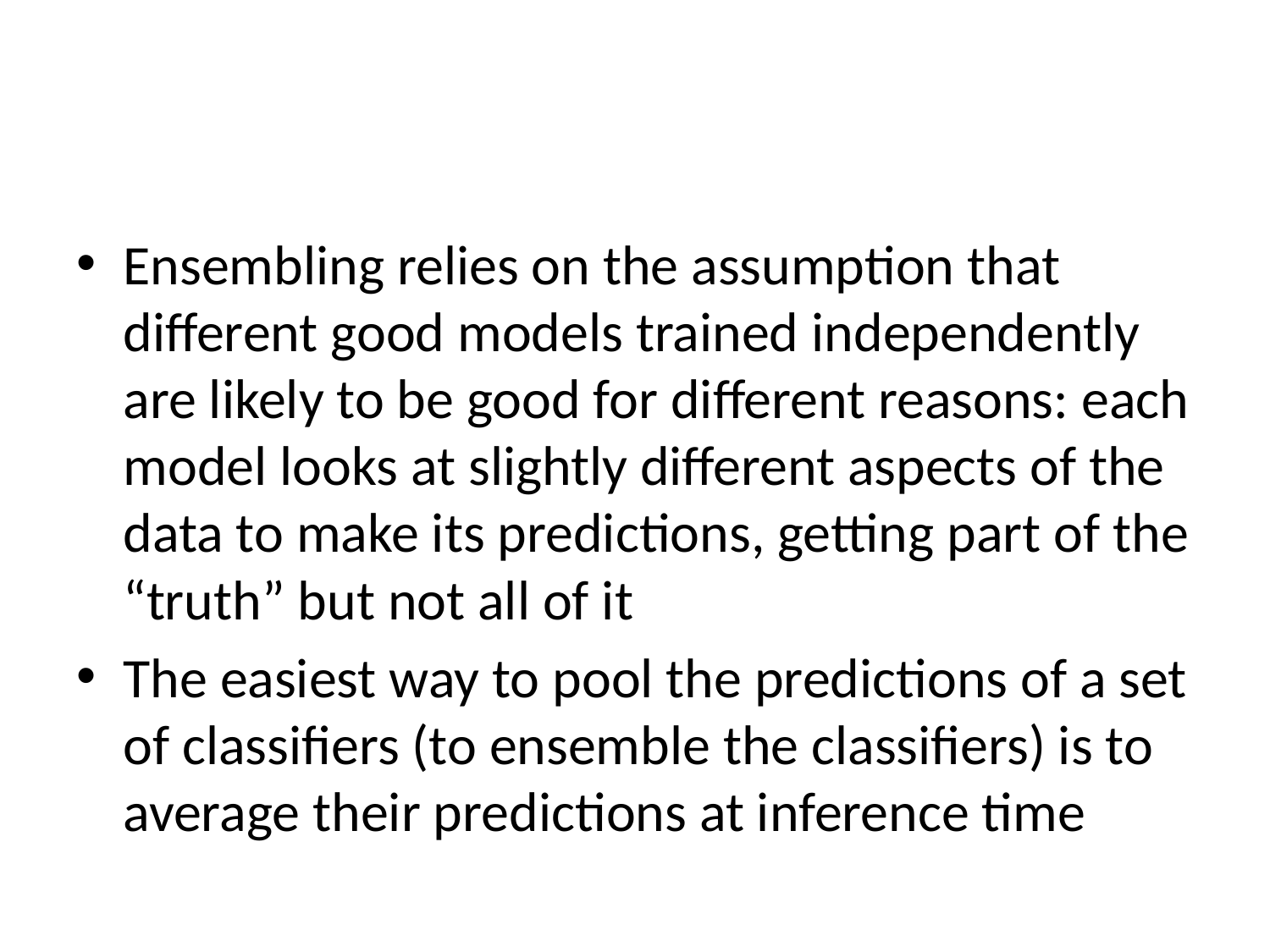

#
Ensembling relies on the assumption that different good models trained independently are likely to be good for different reasons: each model looks at slightly different aspects of the data to make its predictions, getting part of the “truth” but not all of it
The easiest way to pool the predictions of a set of classifiers (to ensemble the classifiers) is to average their predictions at inference time